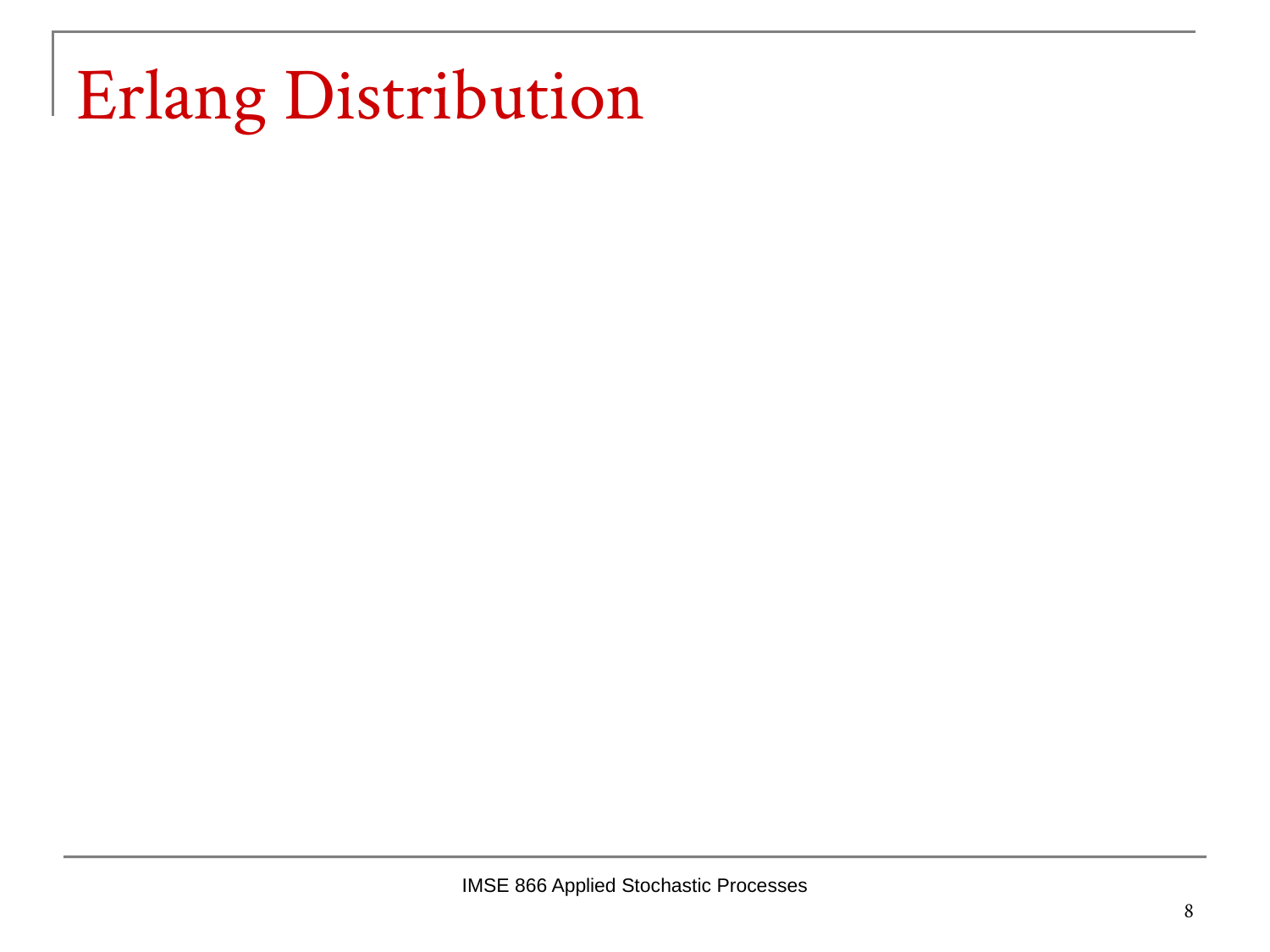

# Erlang Distribution

IMSE 866 Applied Stochastic Processes
8